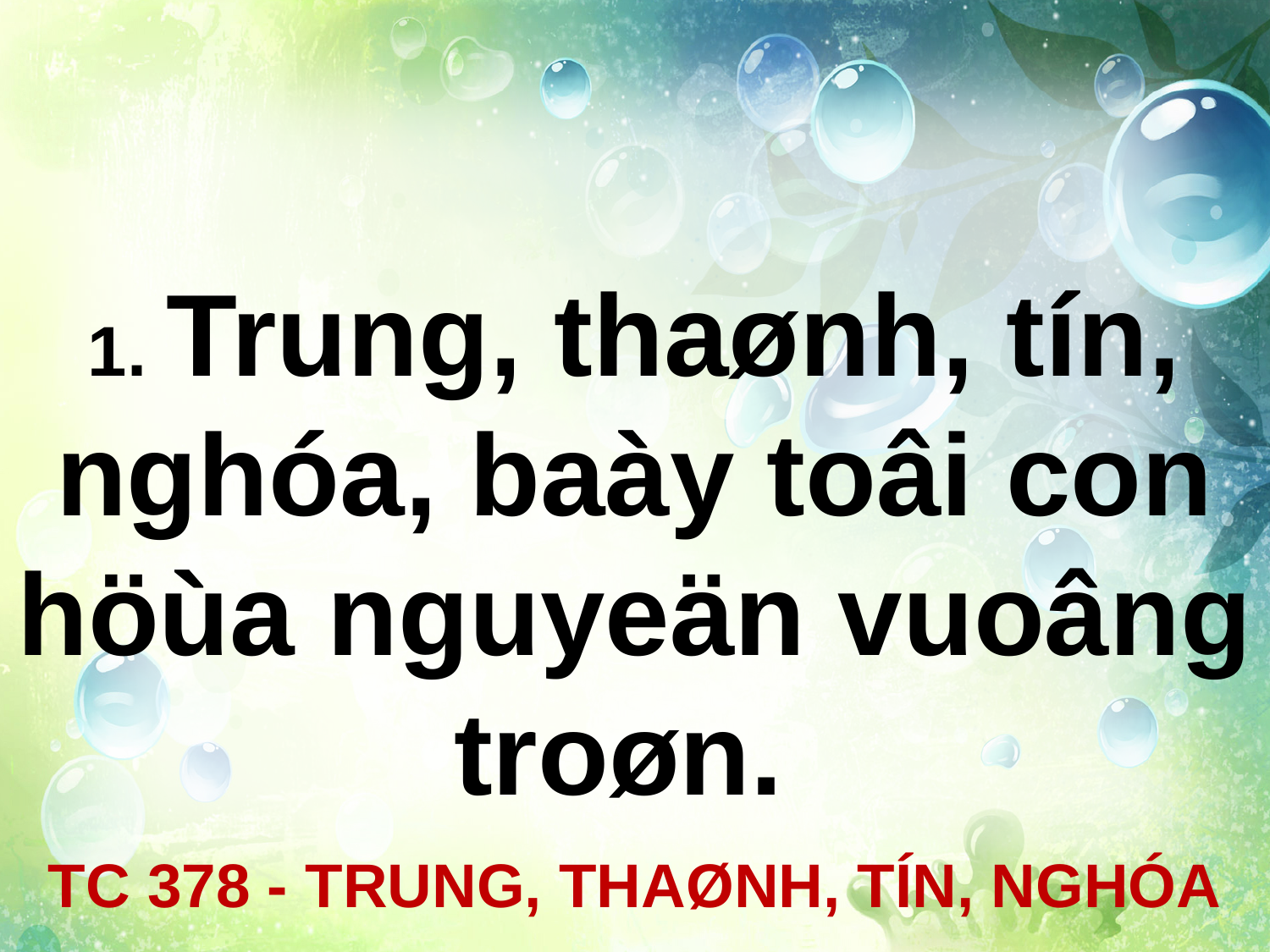

1. Trung, thaønh, tín, nghóa, baày toâi con höùa nguyeän vuoâng troøn.
TC 378 - TRUNG, THAØNH, TÍN, NGHÓA